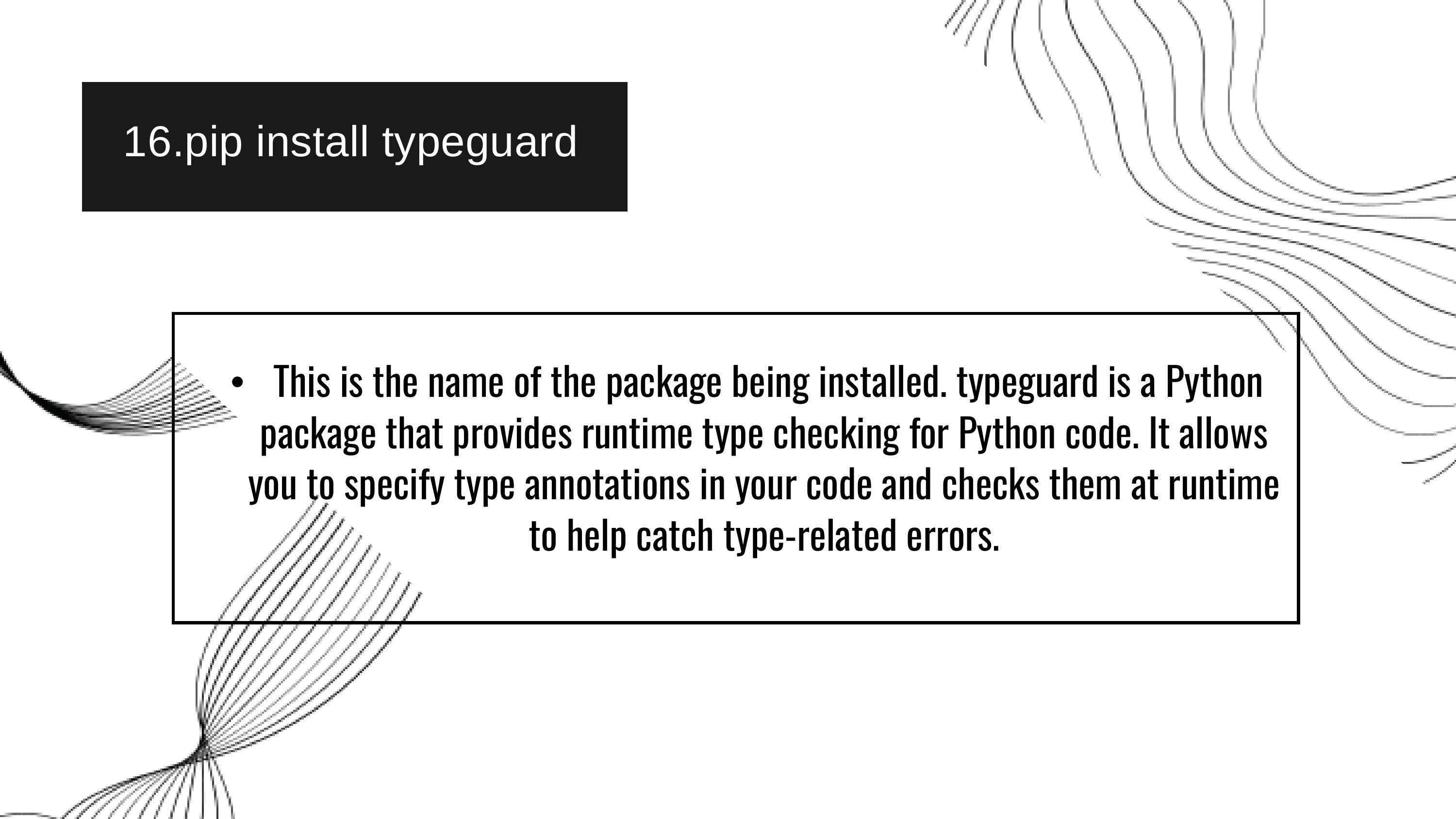

16.pip install typeguard

 This is the name of the package being installed. typeguard is a Python package that provides runtime type checking for Python code. It allows you to specify type annotations in your code and checks them at runtime to help catch type-related errors.